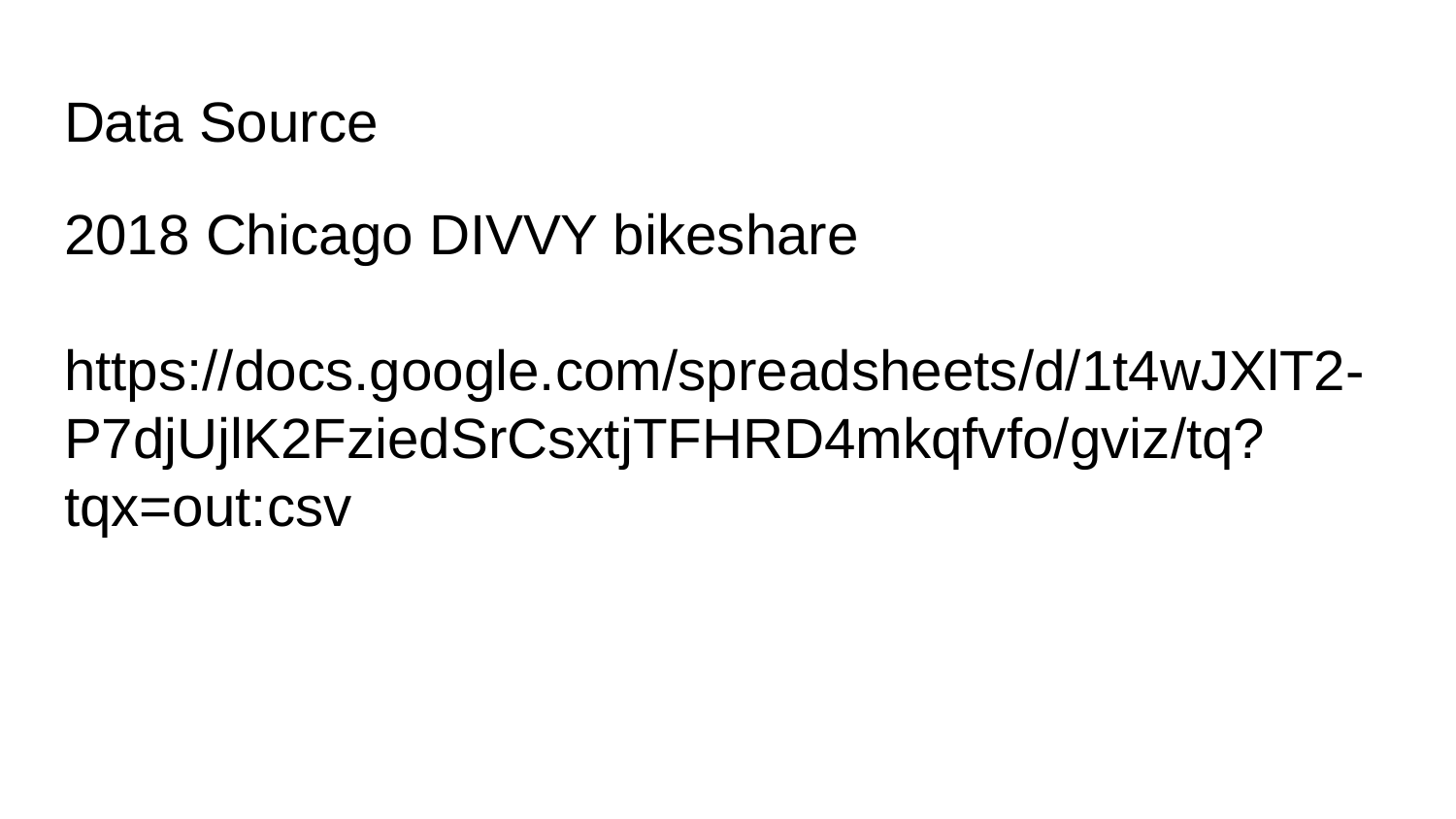

# Data Source
2018 Chicago DIVVY bikeshare

https://docs.google.com/spreadsheets/d/1t4wJXlT2-P7djUjlK2FziedSrCsxtjTFHRD4mkqfvfo/gviz/tq?tqx=out:csv